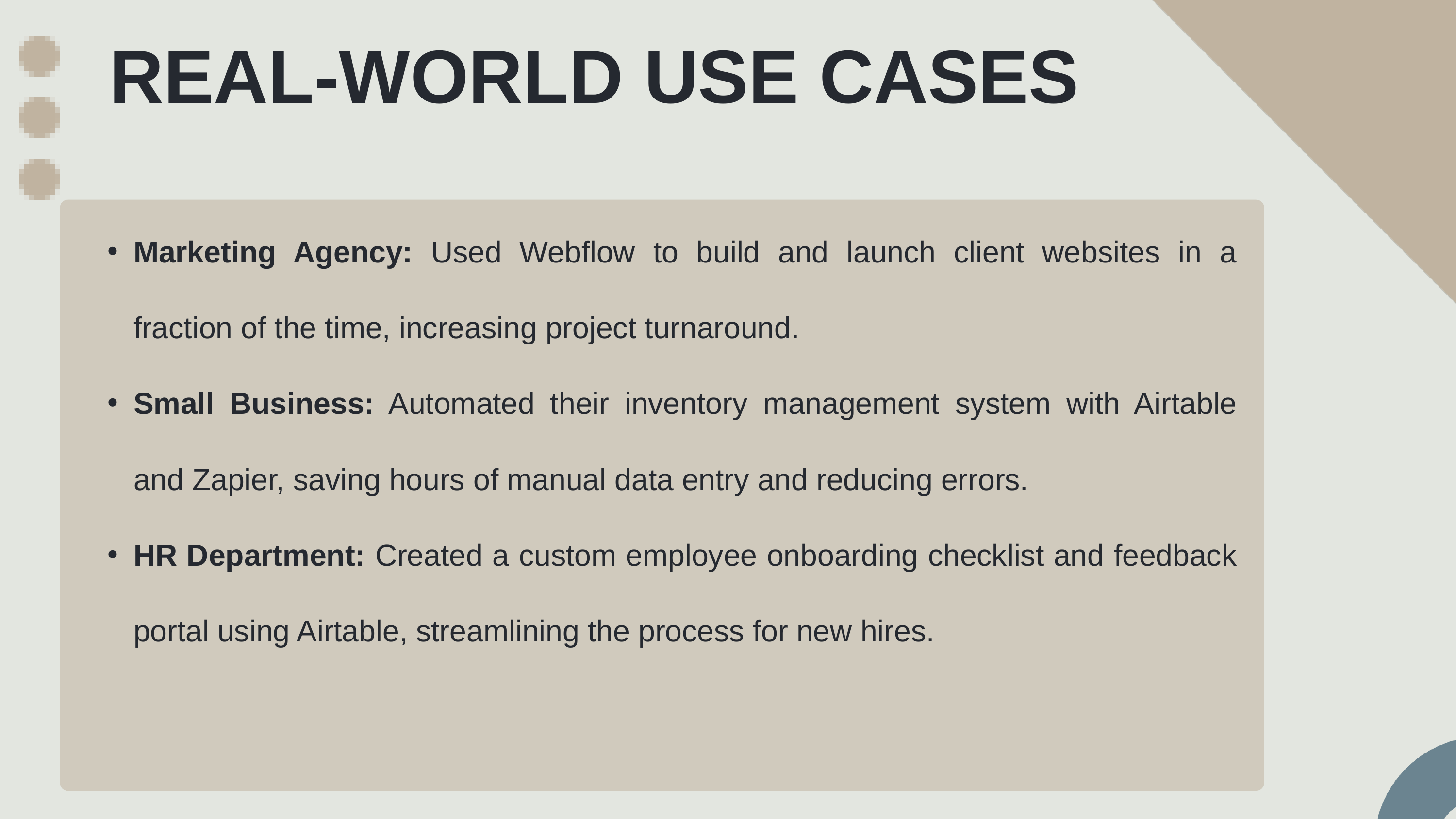

REAL-WORLD USE CASES
Marketing Agency: Used Webflow to build and launch client websites in a fraction of the time, increasing project turnaround.
Small Business: Automated their inventory management system with Airtable and Zapier, saving hours of manual data entry and reducing errors.
HR Department: Created a custom employee onboarding checklist and feedback portal using Airtable, streamlining the process for new hires.